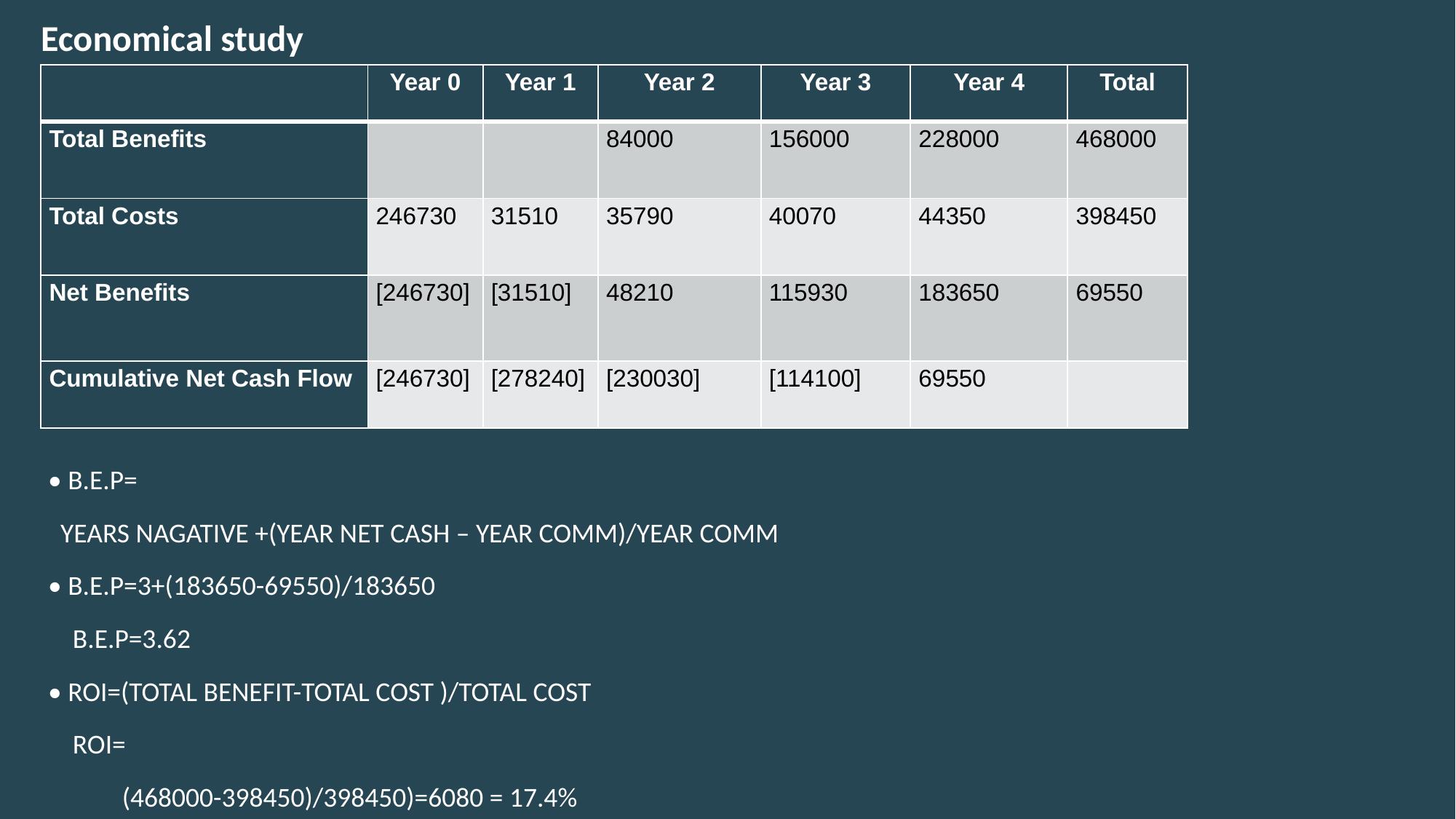

Economical study
|  | Year 0 | Year 1 | Year 2 | Year 3 | Year 4 | Total |
| --- | --- | --- | --- | --- | --- | --- |
| Total Benefits |  |  | 84000 | 156000 | 228000 | 468000 |
| Total Costs | 246730 | 31510 | 35790 | 40070 | 44350 | 398450 |
| Net Benefits | [246730] | [31510] | 48210 | 115930 | 183650 | 69550 |
| Cumulative Net Cash Flow | [246730] | [278240] | [230030] | [114100] | 69550 |  |
• B.E.P=
  YEARS NAGATIVE +(YEAR NET CASH – YEAR COMM)/YEAR COMM
• B.E.P=3+(183650-69550)/183650
    B.E.P=3.62
• ROI=(TOTAL BENEFIT-TOTAL COST )/TOTAL COST
    ROI=
            (468000-398450)/398450)=6080 = 17.4%